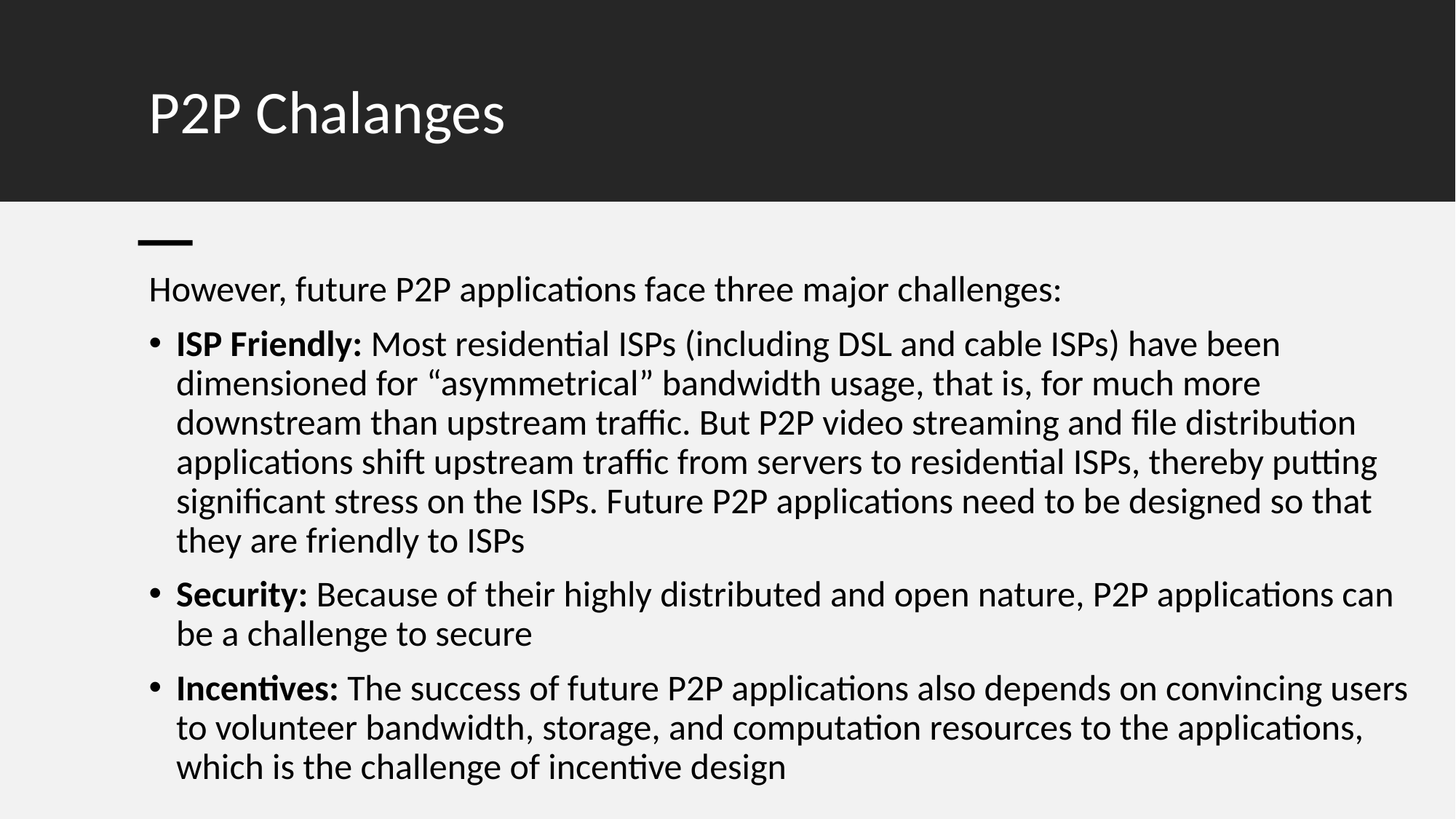

# P2P Chalanges

However, future P2P applications face three major challenges:
ISP Friendly: Most residential ISPs (including DSL and cable ISPs) have been dimensioned for “asymmetrical” bandwidth usage, that is, for much more downstream than upstream traffic. But P2P video streaming and file distribution applications shift upstream traffic from servers to residential ISPs, thereby putting significant stress on the ISPs. Future P2P applications need to be designed so that they are friendly to ISPs
Security: Because of their highly distributed and open nature, P2P applications can be a challenge to secure
Incentives: The success of future P2P applications also depends on convincing users to volunteer bandwidth, storage, and computation resources to the applications, which is the challenge of incentive design